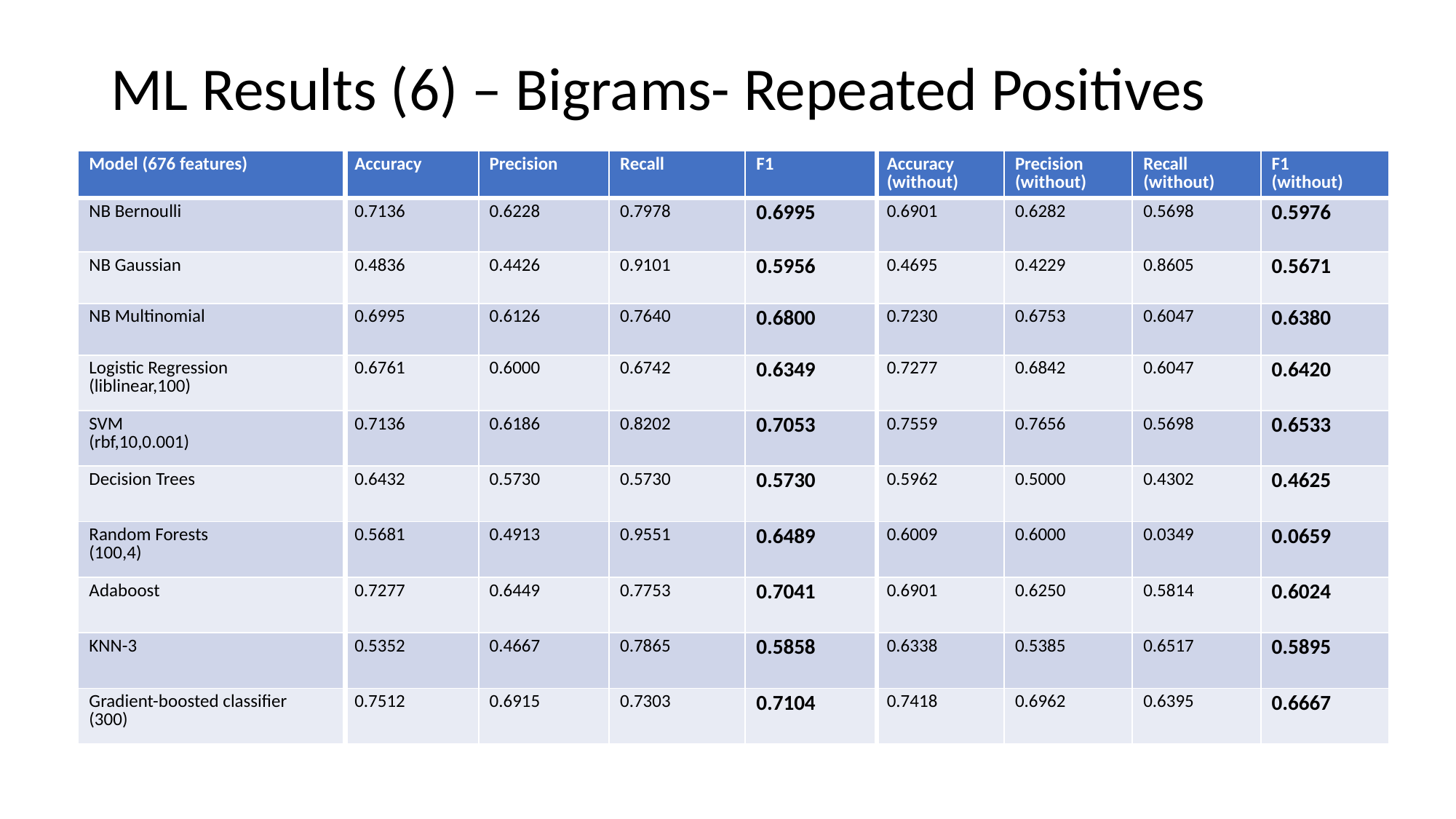

# ML Results (6) – Bigrams- Repeated Positives
| Model (676 features) | Accuracy | Precision | Recall | F1 | Accuracy (without) | Precision (without) | Recall (without) | F1 (without) |
| --- | --- | --- | --- | --- | --- | --- | --- | --- |
| NB Bernoulli | 0.7136 | 0.6228 | 0.7978 | 0.6995 | 0.6901 | 0.6282 | 0.5698 | 0.5976 |
| NB Gaussian | 0.4836 | 0.4426 | 0.9101 | 0.5956 | 0.4695 | 0.4229 | 0.8605 | 0.5671 |
| NB Multinomial | 0.6995 | 0.6126 | 0.7640 | 0.6800 | 0.7230 | 0.6753 | 0.6047 | 0.6380 |
| Logistic Regression (liblinear,100) | 0.6761 | 0.6000 | 0.6742 | 0.6349 | 0.7277 | 0.6842 | 0.6047 | 0.6420 |
| SVM (rbf,10,0.001) | 0.7136 | 0.6186 | 0.8202 | 0.7053 | 0.7559 | 0.7656 | 0.5698 | 0.6533 |
| Decision Trees | 0.6432 | 0.5730 | 0.5730 | 0.5730 | 0.5962 | 0.5000 | 0.4302 | 0.4625 |
| Random Forests (100,4) | 0.5681 | 0.4913 | 0.9551 | 0.6489 | 0.6009 | 0.6000 | 0.0349 | 0.0659 |
| Adaboost | 0.7277 | 0.6449 | 0.7753 | 0.7041 | 0.6901 | 0.6250 | 0.5814 | 0.6024 |
| KNN-3 | 0.5352 | 0.4667 | 0.7865 | 0.5858 | 0.6338 | 0.5385 | 0.6517 | 0.5895 |
| Gradient-boosted classifier (300) | 0.7512 | 0.6915 | 0.7303 | 0.7104 | 0.7418 | 0.6962 | 0.6395 | 0.6667 |